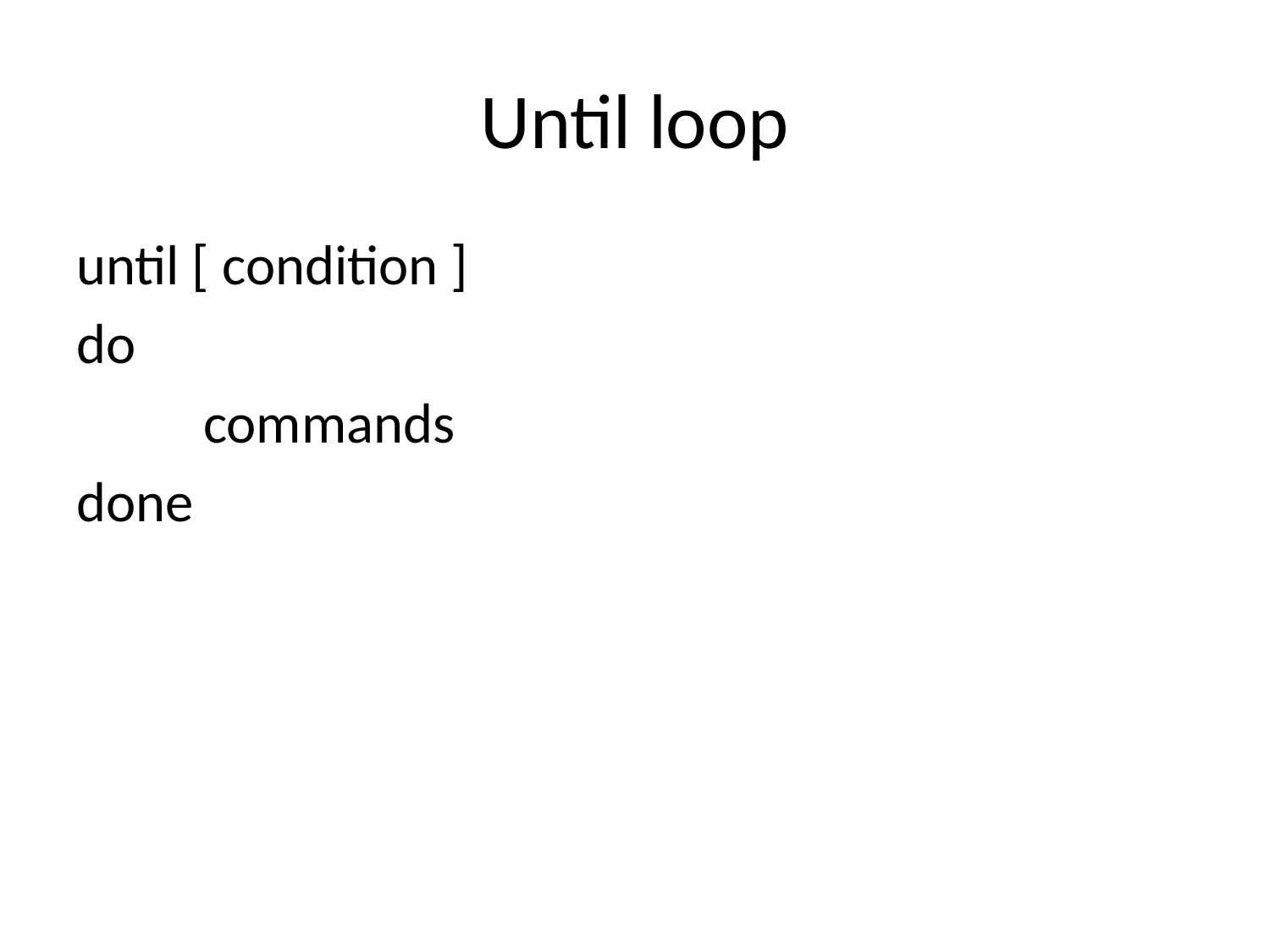

# Until loop
until [ condition ]
do
	commands
done